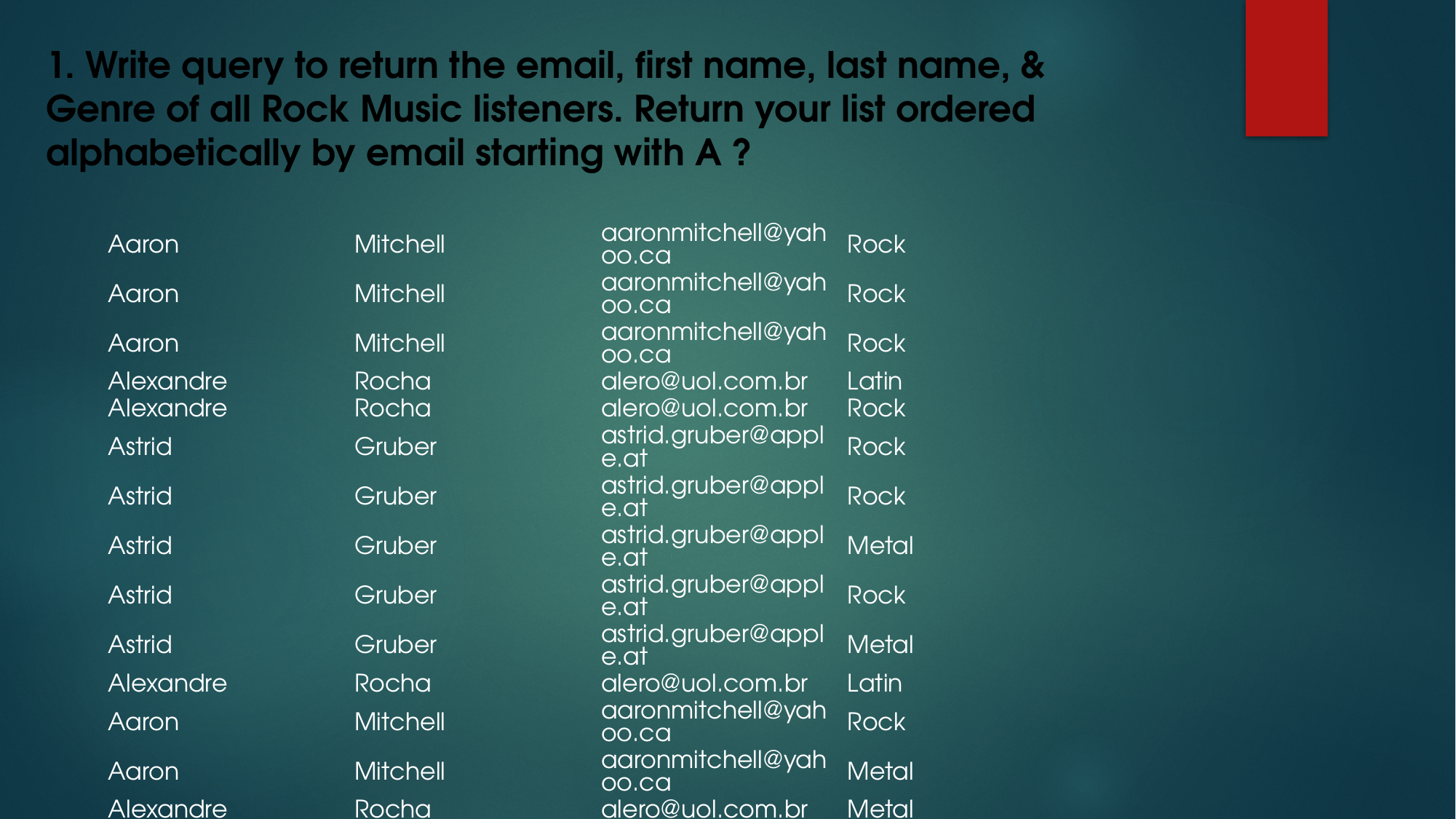

# 1. Write query to return the email, first name, last name, & Genre of all Rock Music listeners. Return your list ordered alphabetically by email starting with A ?
| Aaron | Mitchell | aaronmitchell@yahoo.ca | Rock |
| --- | --- | --- | --- |
| Aaron | Mitchell | aaronmitchell@yahoo.ca | Rock |
| Aaron | Mitchell | aaronmitchell@yahoo.ca | Rock |
| Alexandre | Rocha | alero@uol.com.br | Latin |
| Alexandre | Rocha | alero@uol.com.br | Rock |
| Astrid | Gruber | astrid.gruber@apple.at | Rock |
| Astrid | Gruber | astrid.gruber@apple.at | Rock |
| Astrid | Gruber | astrid.gruber@apple.at | Metal |
| Astrid | Gruber | astrid.gruber@apple.at | Rock |
| Astrid | Gruber | astrid.gruber@apple.at | Metal |
| Alexandre | Rocha | alero@uol.com.br | Latin |
| Aaron | Mitchell | aaronmitchell@yahoo.ca | Rock |
| Aaron | Mitchell | aaronmitchell@yahoo.ca | Metal |
| Alexandre | Rocha | alero@uol.com.br | Metal |
| Astrid | Gruber | astrid.gruber@apple.at | Rock |
| Astrid | Gruber | astrid.gruber@apple.at | Rock |
| Astrid | Gruber | astrid.gruber@apple.at | Metal |
| Astrid | Gruber | astrid.gruber@apple.at | Rock |